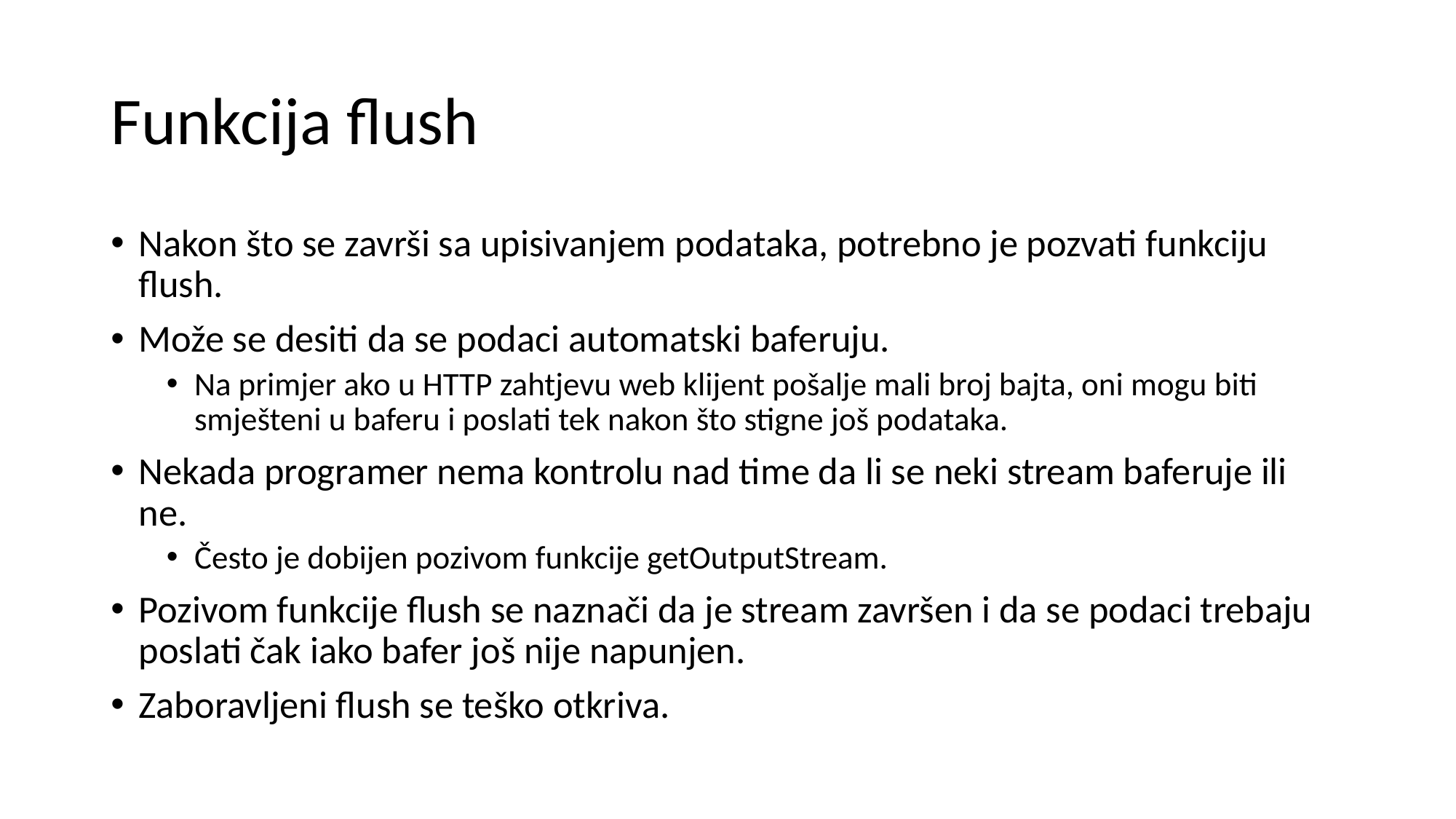

# Funkcija flush
Nakon što se završi sa upisivanjem podataka, potrebno je pozvati funkciju flush.
Može se desiti da se podaci automatski baferuju.
Na primjer ako u HTTP zahtjevu web klijent pošalje mali broj bajta, oni mogu biti smješteni u baferu i poslati tek nakon što stigne još podataka.
Nekada programer nema kontrolu nad time da li se neki stream baferuje ili ne.
Često je dobijen pozivom funkcije getOutputStream.
Pozivom funkcije flush se naznači da je stream završen i da se podaci trebaju poslati čak iako bafer još nije napunjen.
Zaboravljeni flush se teško otkriva.